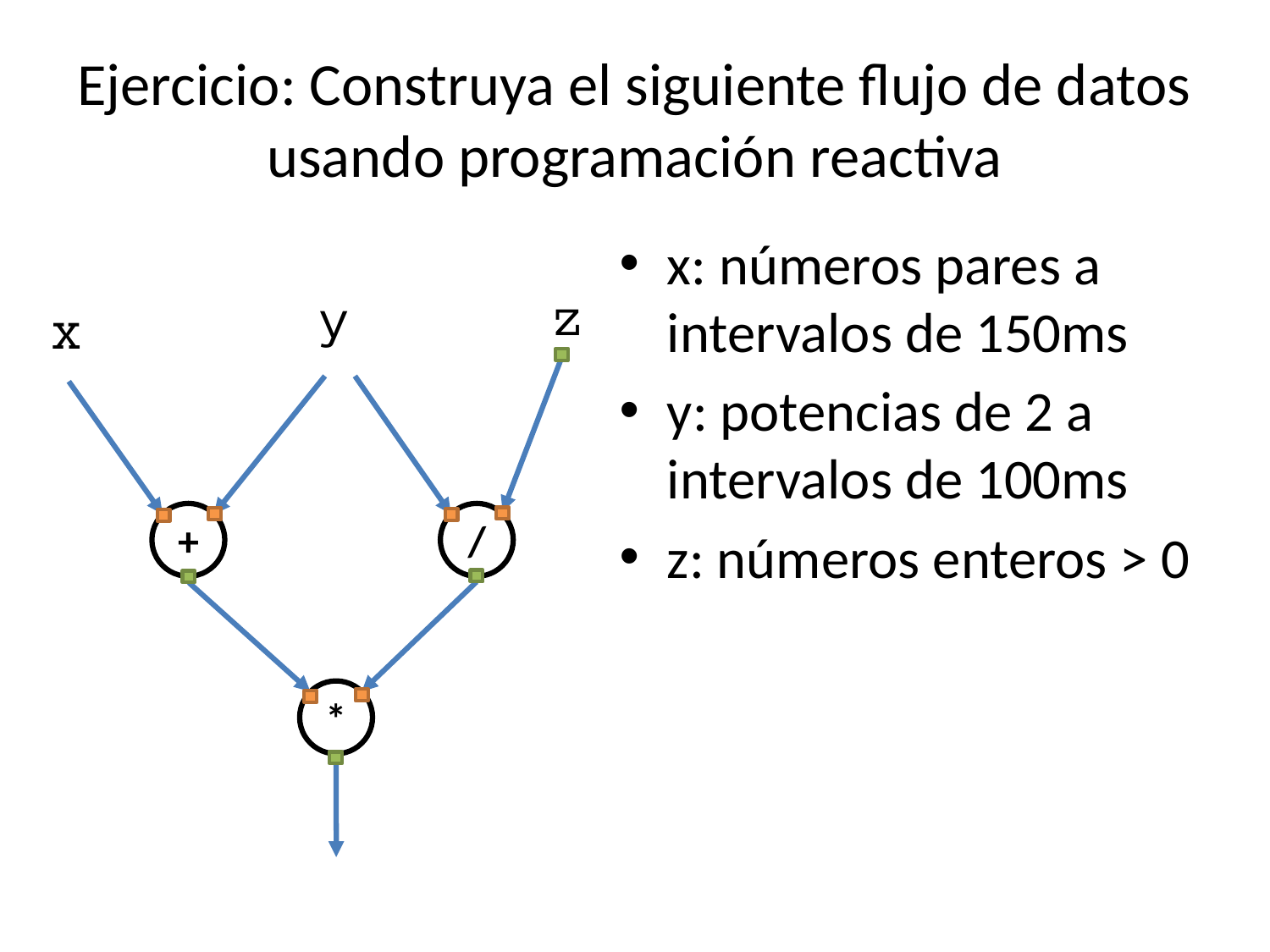

Ejercicio: Construya el siguiente flujo de datos usando programación reactiva
x: números pares a intervalos de 150ms
y: potencias de 2 a intervalos de 100ms
z: números enteros > 0

z
y
x

+
/

*